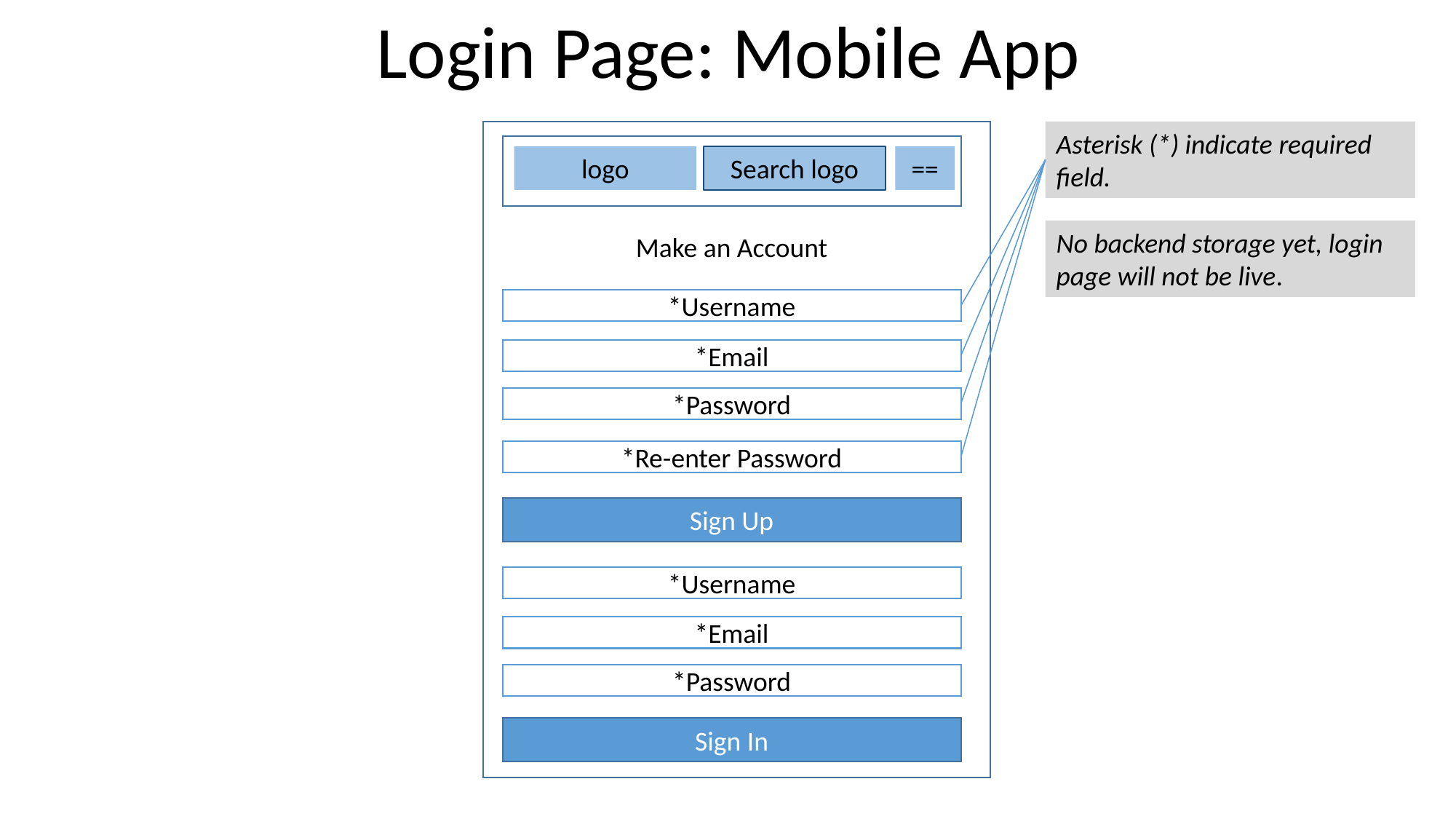

# Login Page: Mobile App

Asterisk (*) indicate required field.

logo
Search logo
==
No backend storage yet, login page will not be live.
Make an Account
*Username
*Email
*Password
*Re-enter Password
Sign Up
*Username
*Email
*Password
Sign In